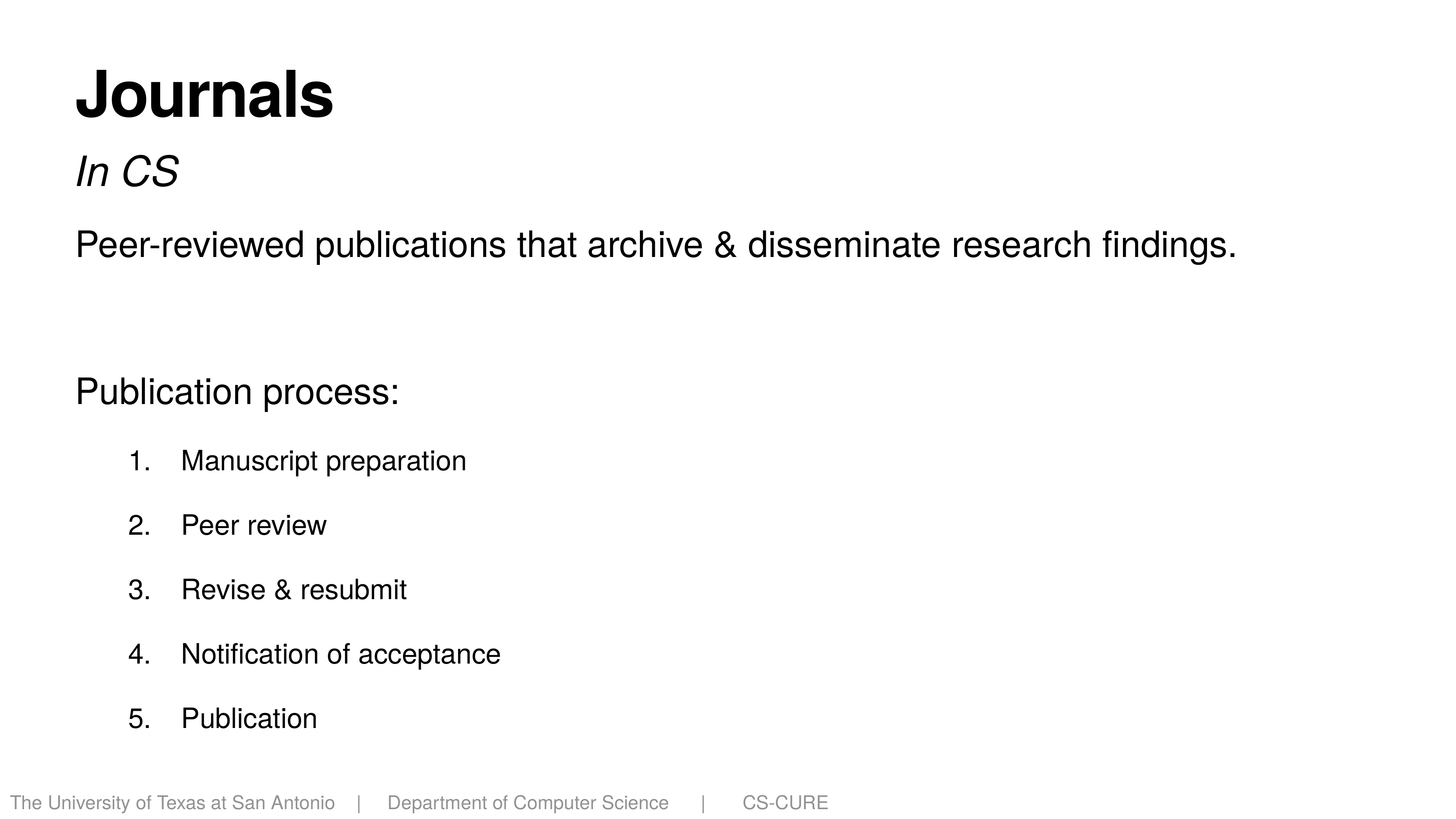

# Journals
In CS
Peer-reviewed publications that archive & disseminate research findings.

Publication process:
Manuscript preparation
Peer review
Revise & resubmit
Notification of acceptance
Publication
8